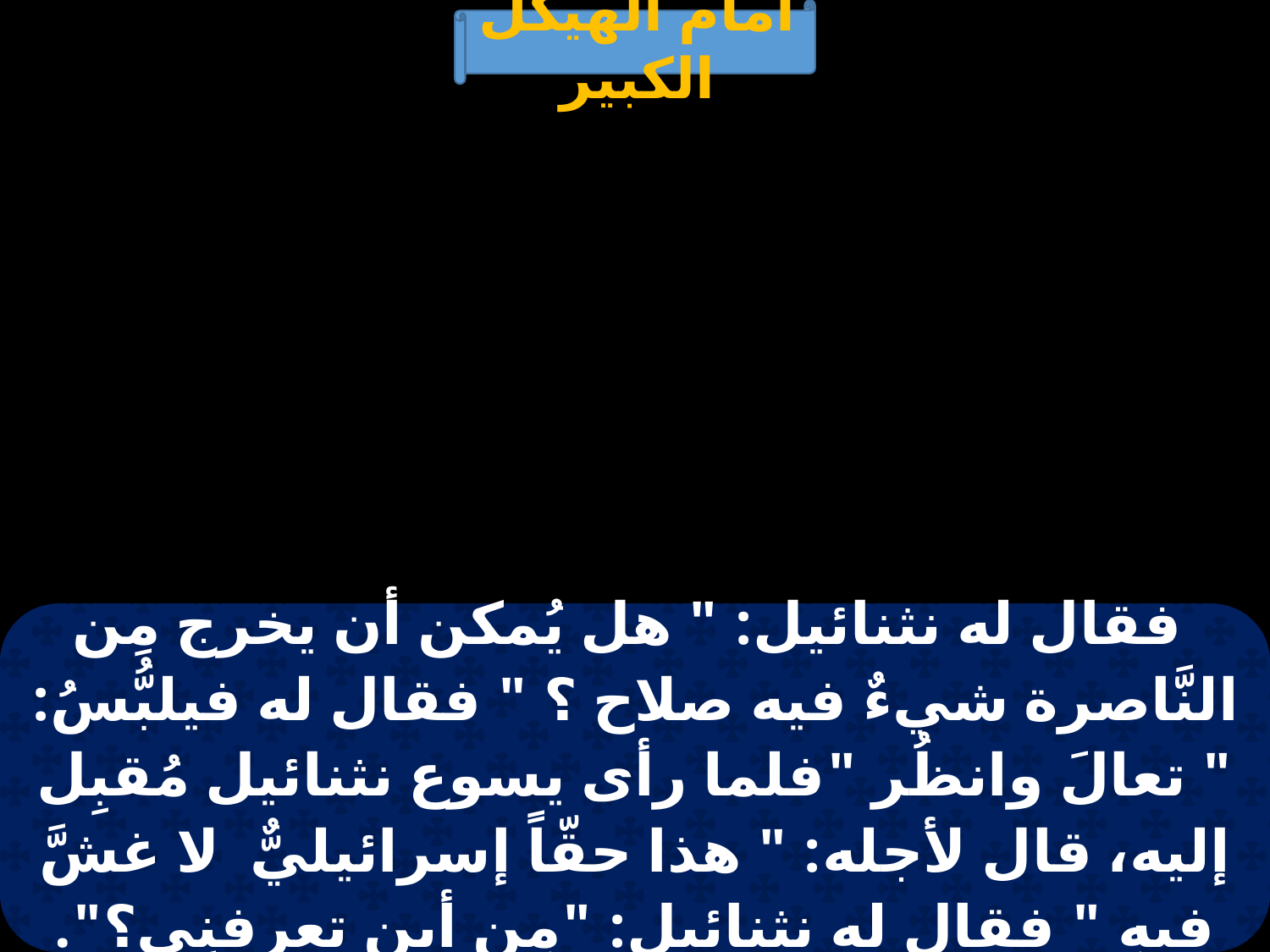

أمام الهيكل الكبير
| فقال له نثنائيل: " هل يُمكن أن يخرج مِن النَّاصرة شيءٌ فيه صلاح ؟ " فقال له فيلبُّسُ: " تعالَ وانظُر "فلما رأى يسوع نثنائيل مُقبِل إليه، قال لأجله: " هذا حقّاً إسرائيليٌّ  لا غشَّ فيهِ " فقال له نثنائيل: "مِن أين تعرفنِي؟". أجاب يسوع وقال له: "قَبْـلَ أن يَدعوكَ فيلبُّسُ وأنتَ تحت شجرة التِّينَ، رأيتُكَ " |
| --- |